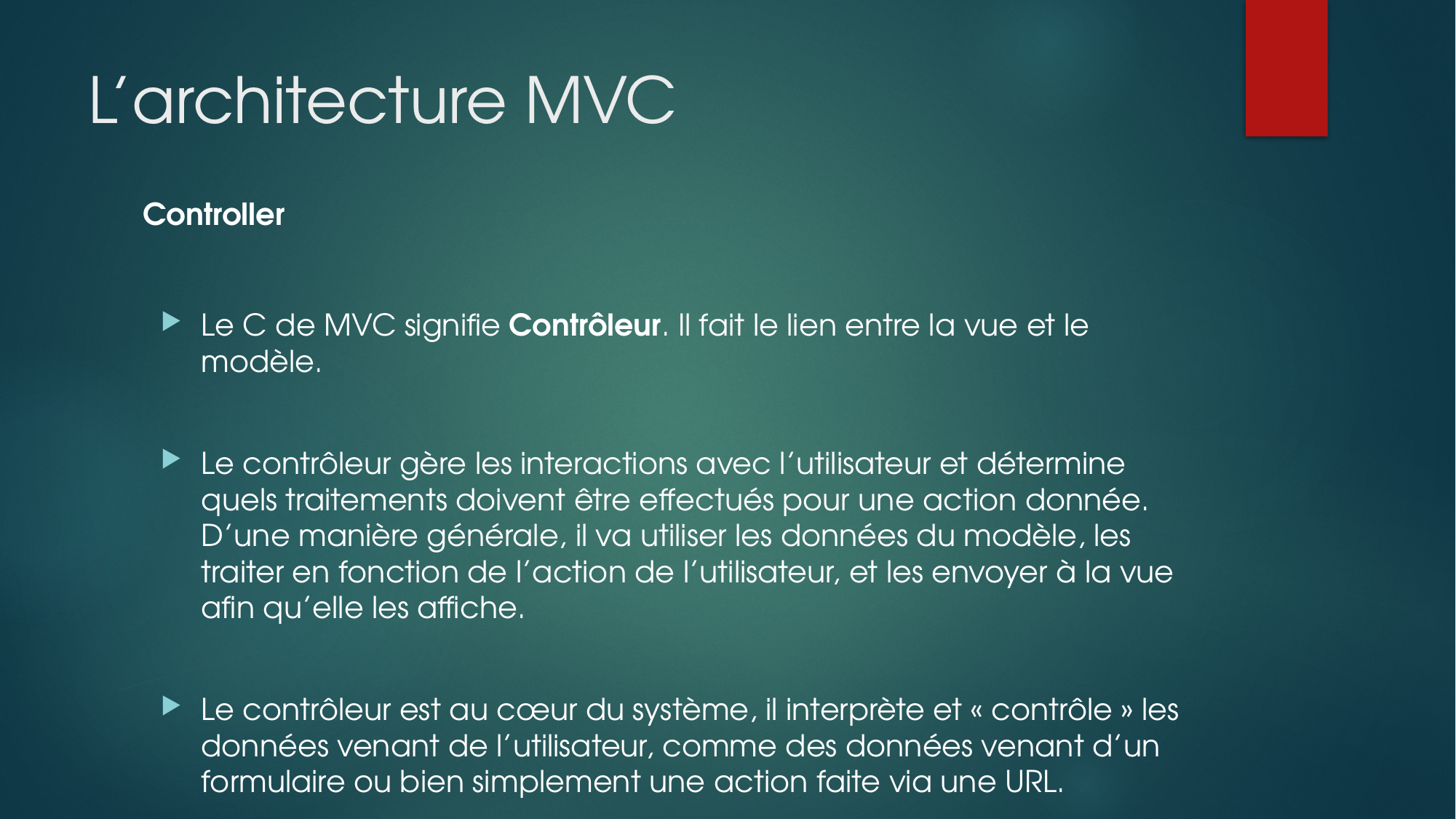

# L’architecture MVC
Controller
Le C de MVC signifie Contrôleur. Il fait le lien entre la vue et le modèle.

Le contrôleur gère les interactions avec l’utilisateur et détermine quels traitements doivent être effectués pour une action donnée. D’une manière générale, il va utiliser les données du modèle, les traiter en fonction de l’action de l’utilisateur, et les envoyer à la vue afin qu’elle les affiche.

Le contrôleur est au cœur du système, il interprète et « contrôle » les données venant de l’utilisateur, comme des données venant d’un formulaire ou bien simplement une action faite via une URL.